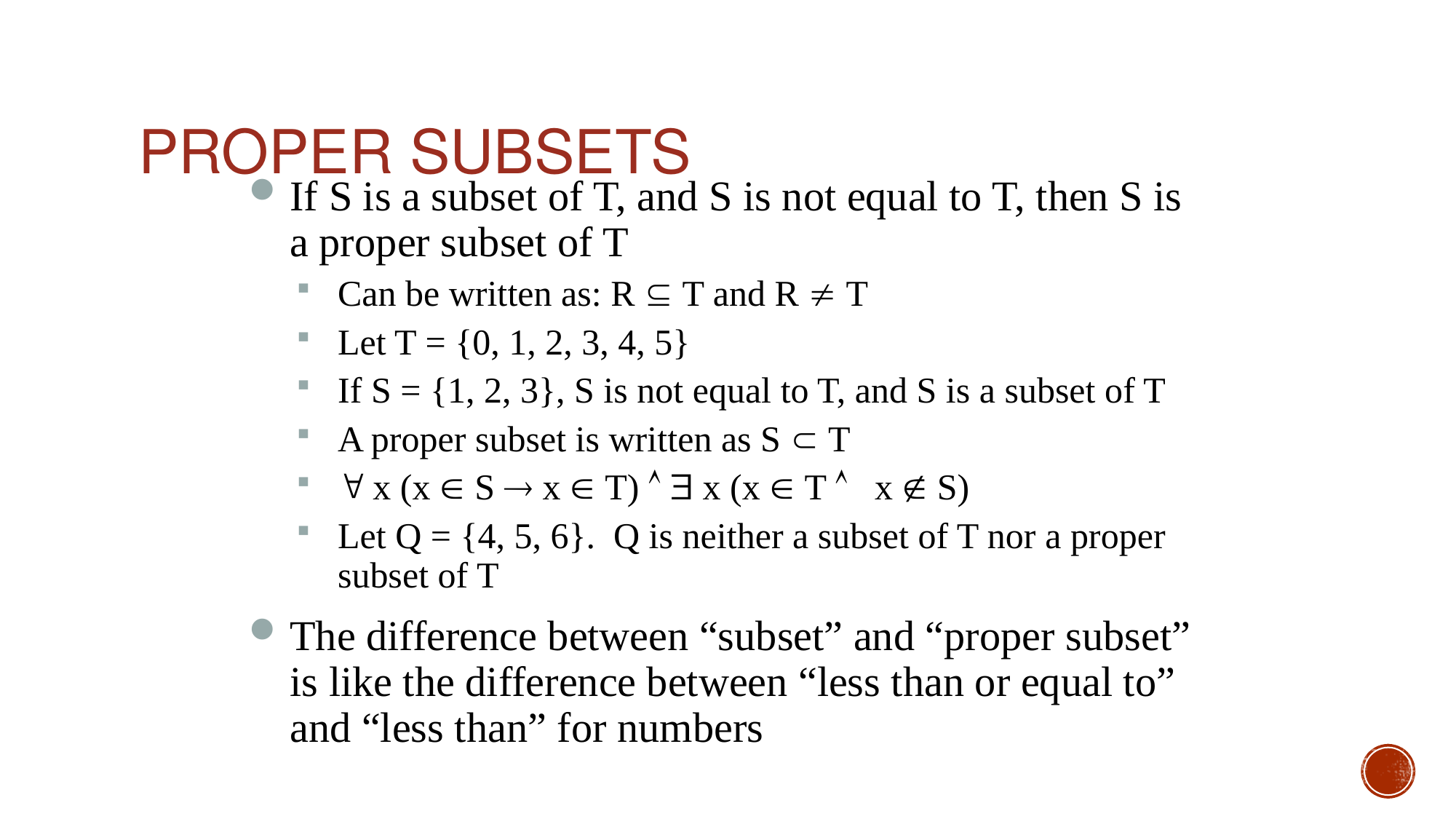

# Proper Subsets
If S is a subset of T, and S is not equal to T, then S is a proper subset of T
Can be written as: R ⊆ T and R ≠ T
Let T = {0, 1, 2, 3, 4, 5}
If S = {1, 2, 3}, S is not equal to T, and S is a subset of T
A proper subset is written as S ⊂ T
∀ x (x ∈ S → x ∈ T) ∧ ∃ x (x ∈ T ∧  x ∉ S)
Let Q = {4, 5, 6}.  Q is neither a subset of T nor a proper subset of T
The difference between “subset” and “proper subset” is like the difference between “less than or equal to” and “less than” for numbers